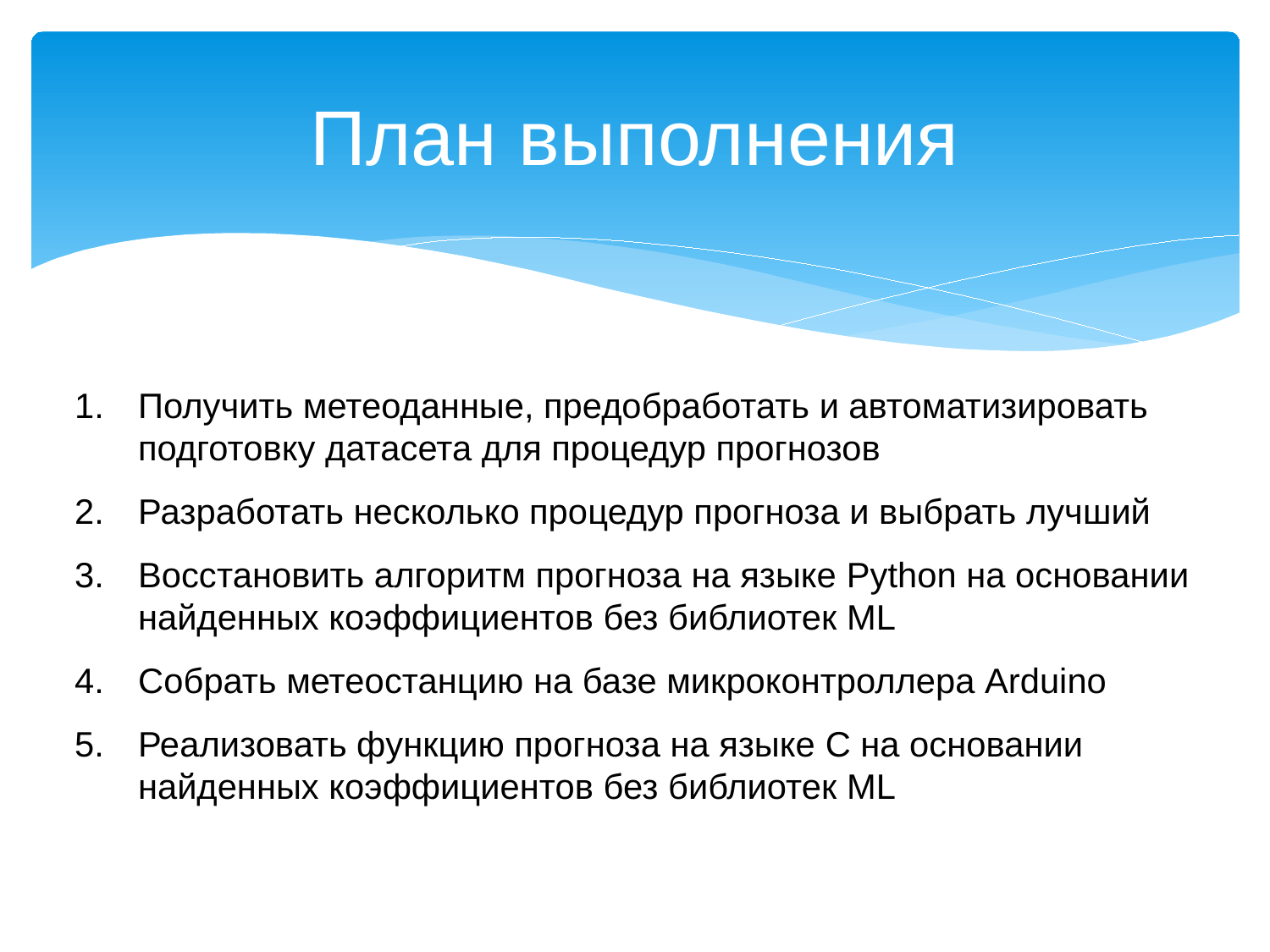

# План выполнения
Получить метеоданные, предобработать и автоматизировать подготовку датасета для процедур прогнозов
Разработать несколько процедур прогноза и выбрать лучший
Восстановить алгоритм прогноза на языке Python на основании найденных коэффициентов без библиотек ML
Собрать метеостанцию на базе микроконтроллера Arduino
Реализовать функцию прогноза на языке C на основании найденных коэффициентов без библиотек ML